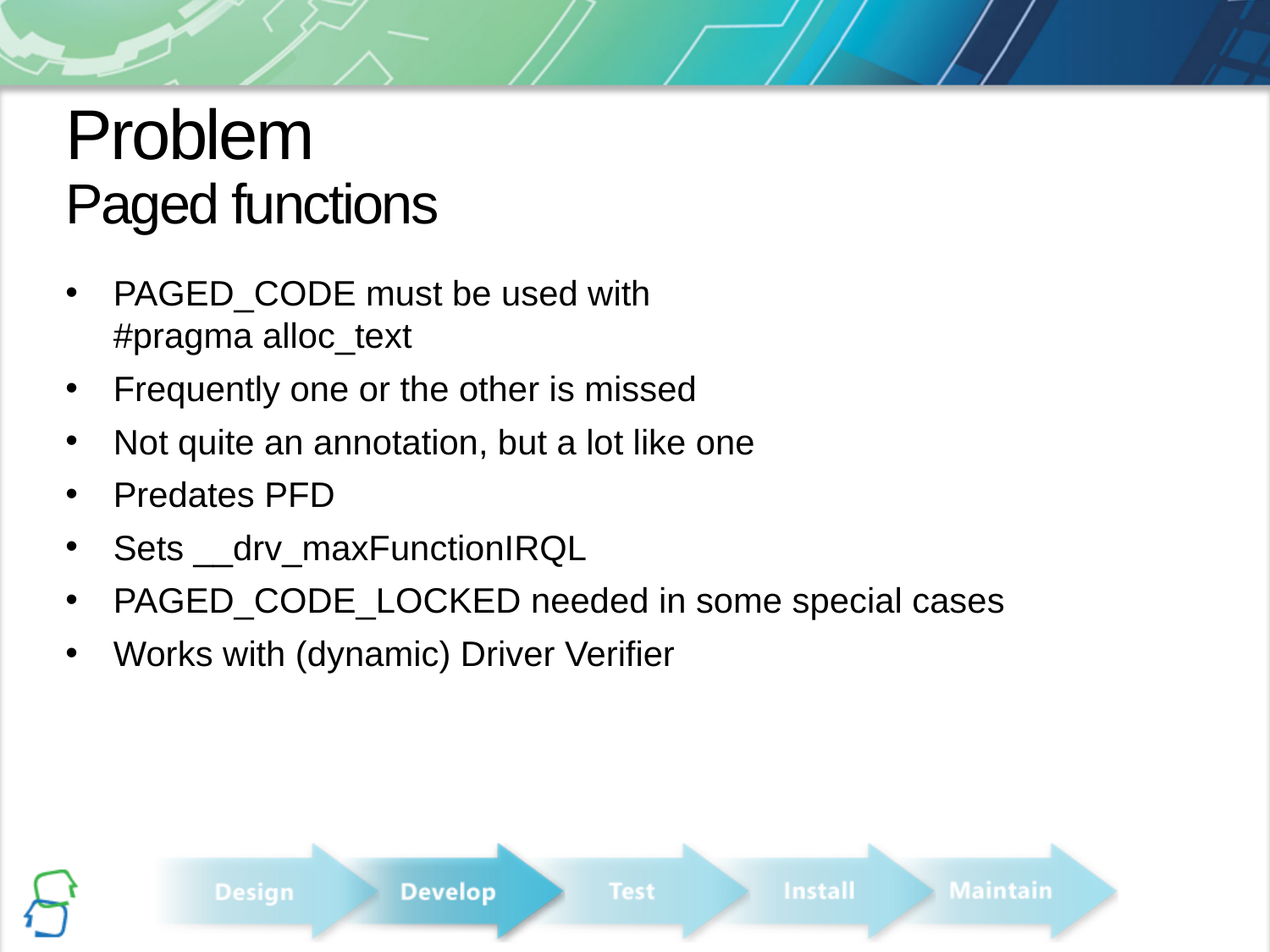

# Problem Paged functions
PAGED_CODE must be used with
#pragma alloc_text
Frequently one or the other is missed
Not quite an annotation, but a lot like one
Predates PFD
Sets __drv_maxFunctionIRQL
PAGED_CODE_LOCKED needed in some special cases
Works with (dynamic) Driver Verifier